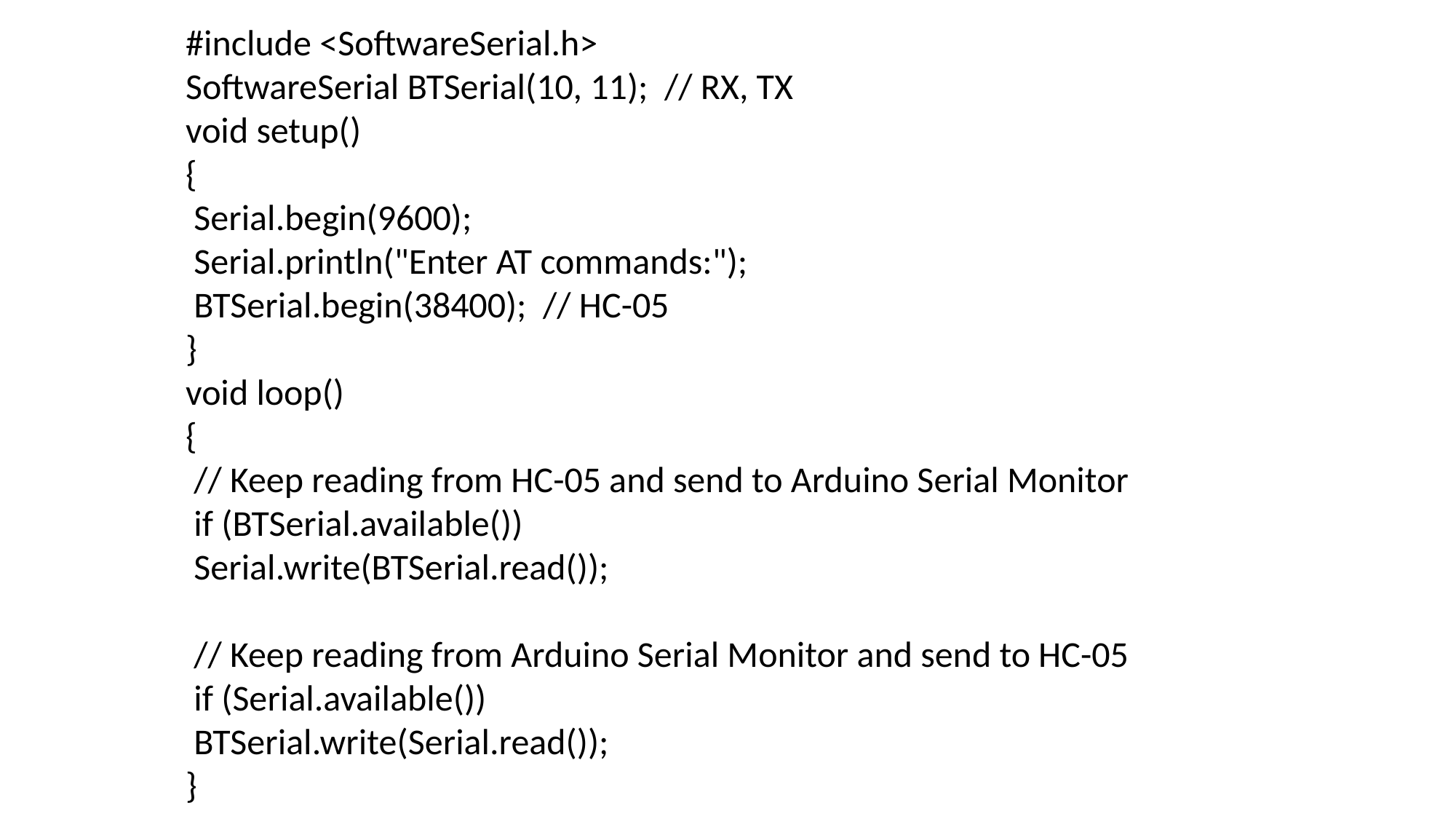

#include <SoftwareSerial.h>
SoftwareSerial BTSerial(10, 11);  // RX, TX
void setup()
{
 Serial.begin(9600);
 Serial.println("Enter AT commands:");
 BTSerial.begin(38400);  // HC-05
}
void loop()
{
 // Keep reading from HC-05 and send to Arduino Serial Monitor
 if (BTSerial.available())
 Serial.write(BTSerial.read());

 // Keep reading from Arduino Serial Monitor and send to HC-05
 if (Serial.available())
 BTSerial.write(Serial.read());
}